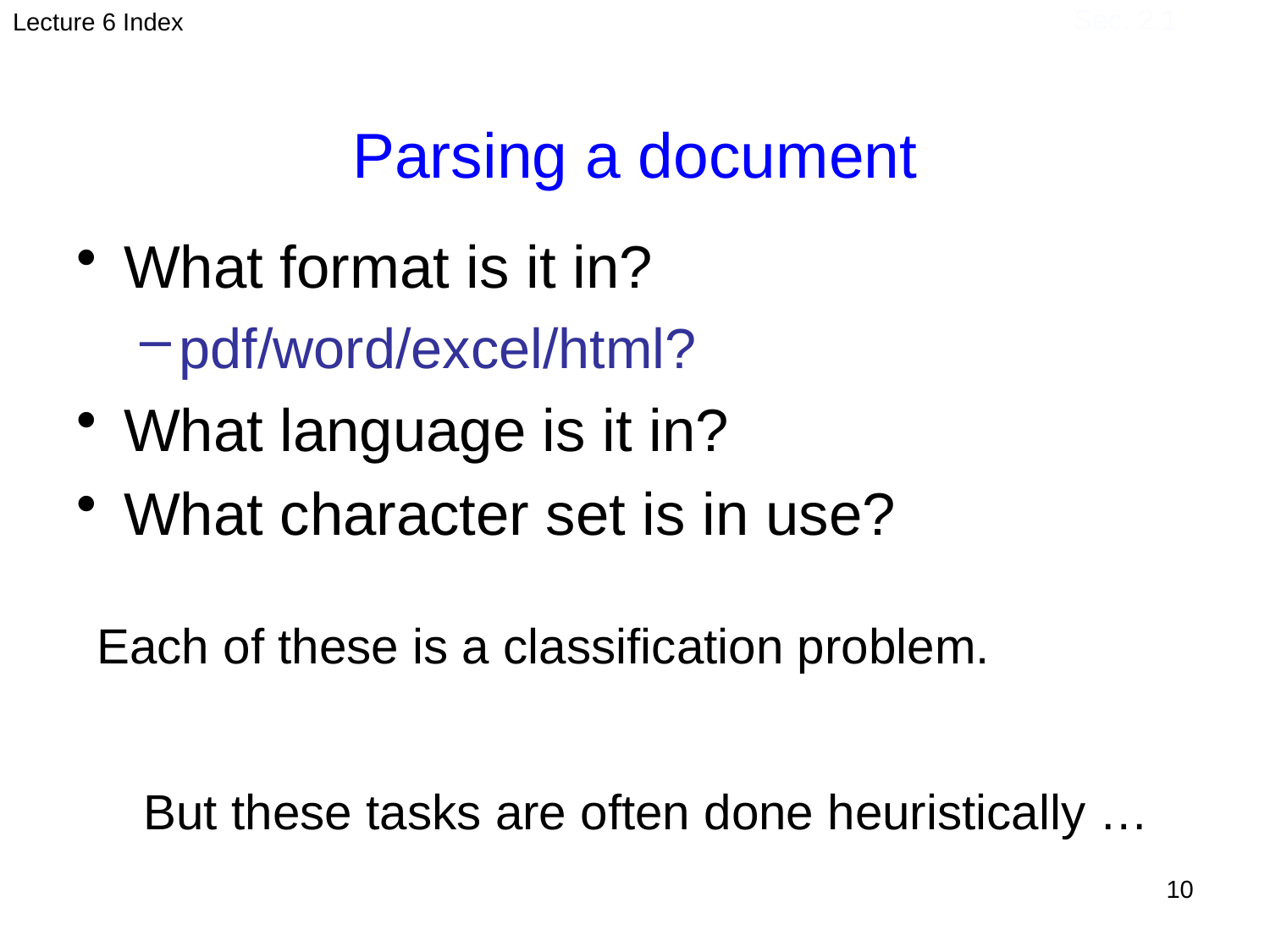

Lecture 6 Index
Parsing a document
Sec. 2.1
What format is it in?
pdf/word/excel/html?
What language is it in?
What character set is in use?
Each of these is a classification problem.
But these tasks are often done heuristically …
10